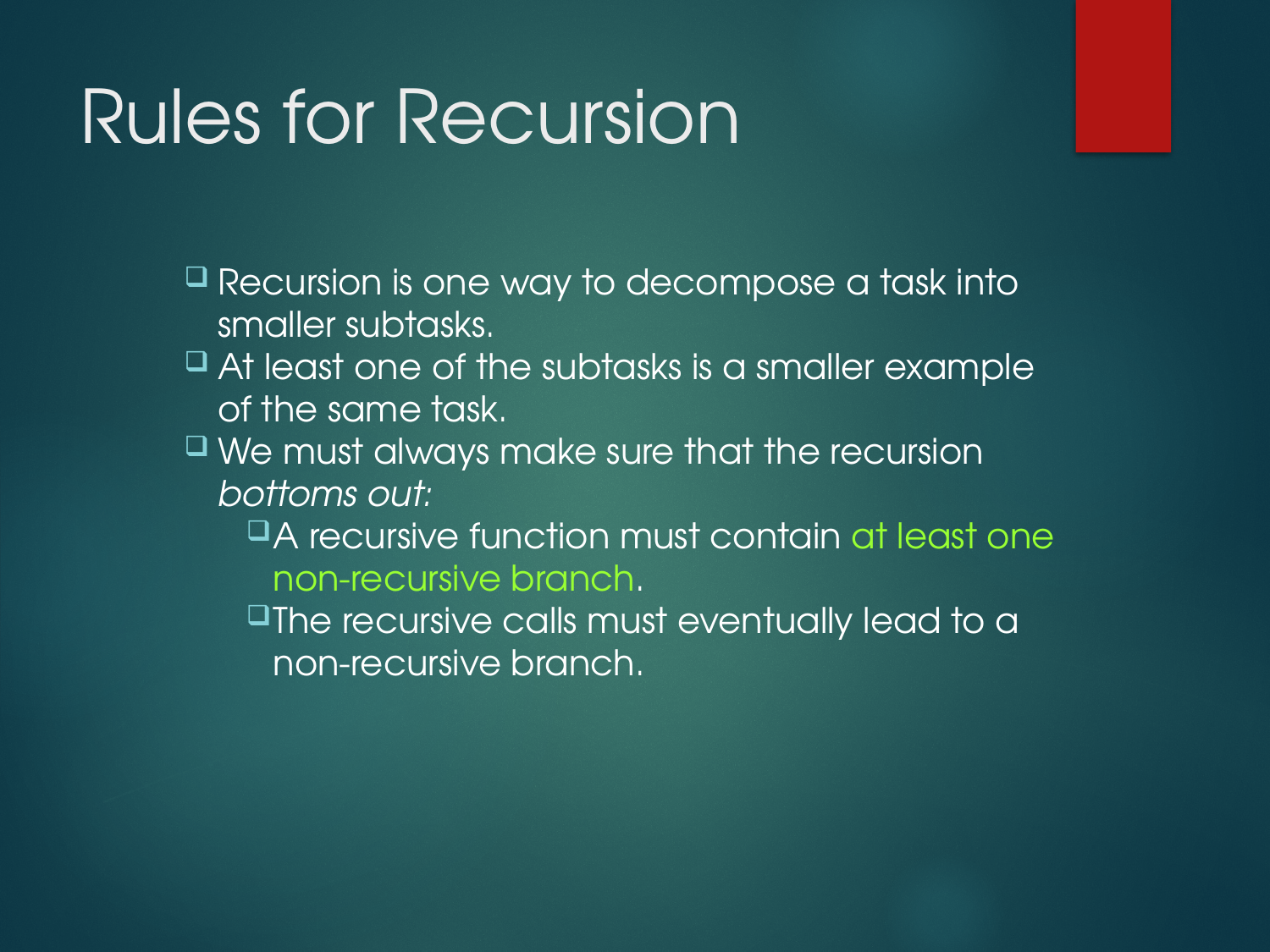

# Rules for Recursion
Recursion is one way to decompose a task into smaller subtasks.
At least one of the subtasks is a smaller example of the same task.
We must always make sure that the recursion bottoms out:
A recursive function must contain at least one non-recursive branch.
The recursive calls must eventually lead to a non-recursive branch.